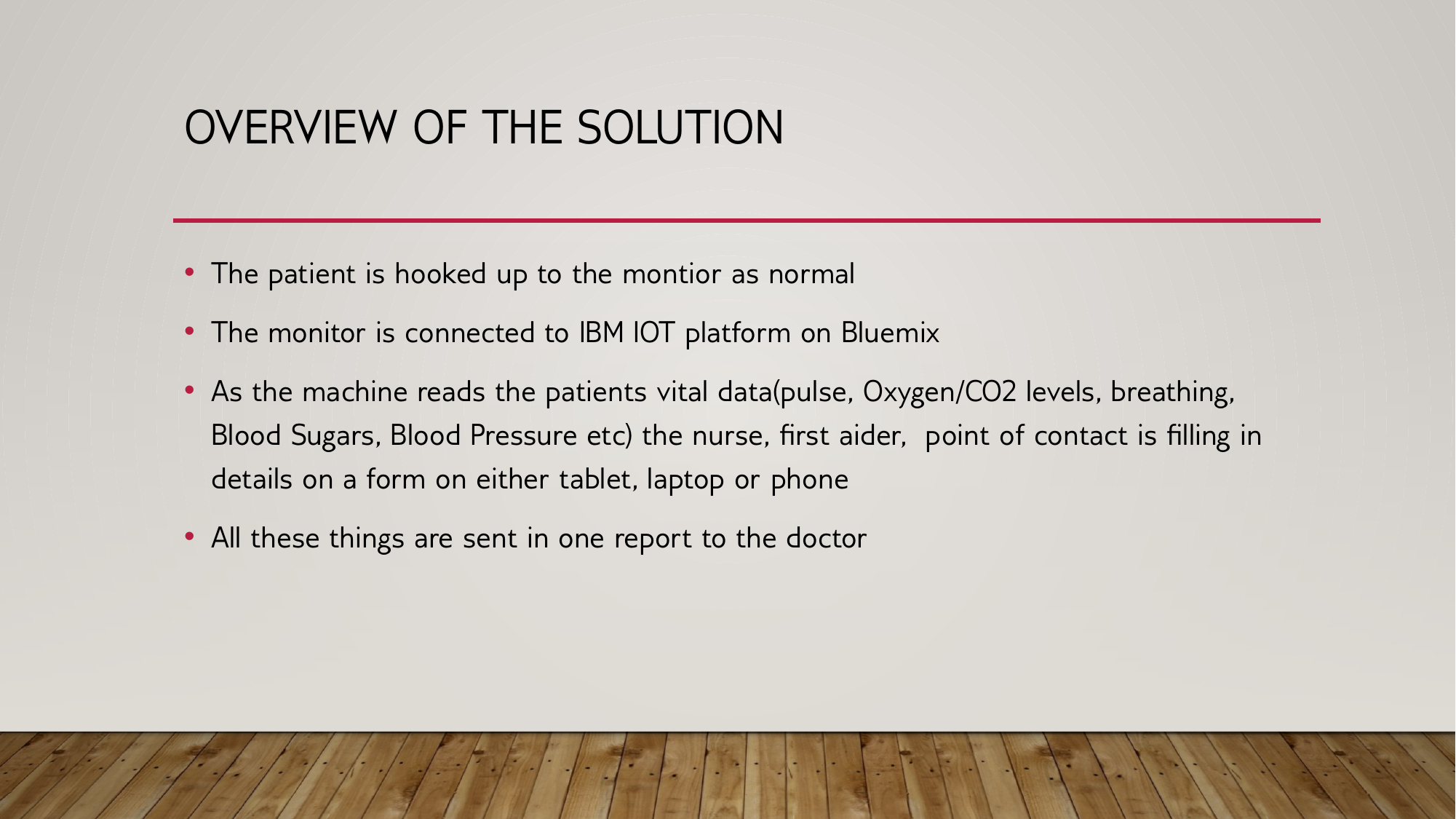

# Overview of the solution
The patient is hooked up to the montior as normal
The monitor is connected to IBM IOT platform on Bluemix
As the machine reads the patients vital data(pulse, Oxygen/CO2 levels, breathing, Blood Sugars, Blood Pressure etc) the nurse, first aider,  point of contact is filling in details on a form on either tablet, laptop or phone
All these things are sent in one report to the doctor